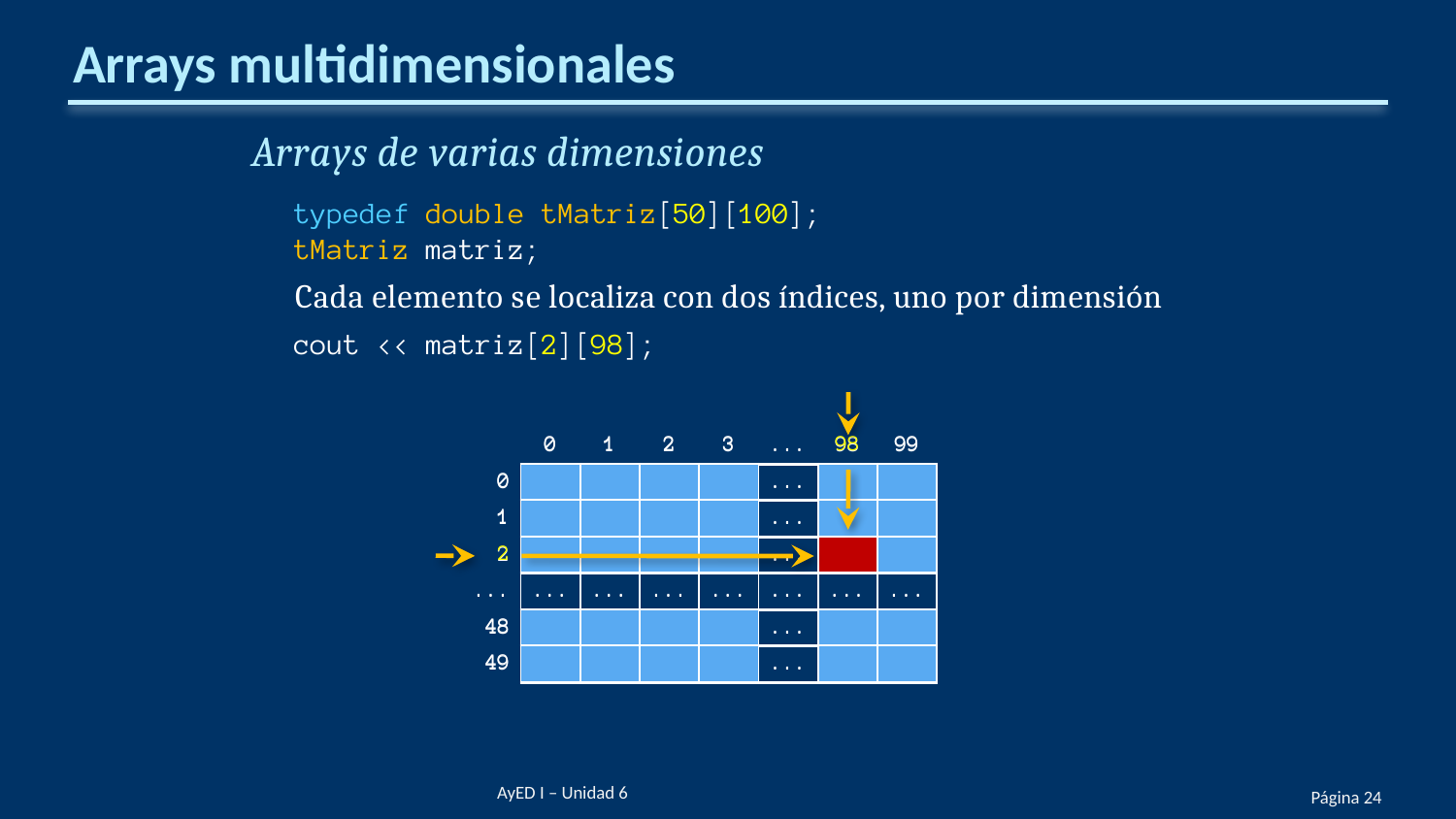

# Arrays multidimensionales
Arrays de varias dimensiones
typedef double tMatriz[50][100];
tMatriz matriz;
Cada elemento se localiza con dos índices, uno por dimensión
cout << matriz[2][98];
|  | 0 | 1 | 2 | 3 | ... | 98 | 99 |
| --- | --- | --- | --- | --- | --- | --- | --- |
| 0 |  |  |  |  | ... |  |  |
| 1 |  |  |  |  | ... |  |  |
| 2 |  |  |  |  | ... |  |  |
| ... | ... | ... | ... | ... | ... | ... | ... |
| 48 |  |  |  |  | ... |  |  |
| 49 |  |  |  |  | ... |  |  |
|  | 0 | 1 | 2 | 3 | ... | 98 | 99 |
| --- | --- | --- | --- | --- | --- | --- | --- |
| 0 |  |  |  |  | ... |  |  |
| 1 |  |  |  |  | ... |  |  |
| 2 |  |  |  |  | ... |  |  |
| ... | ... | ... | ... | ... | ... | ... | ... |
| 48 |  |  |  |  | ... |  |  |
| 49 |  |  |  |  | ... |  |  |
AyED I – Unidad 6
Página 24